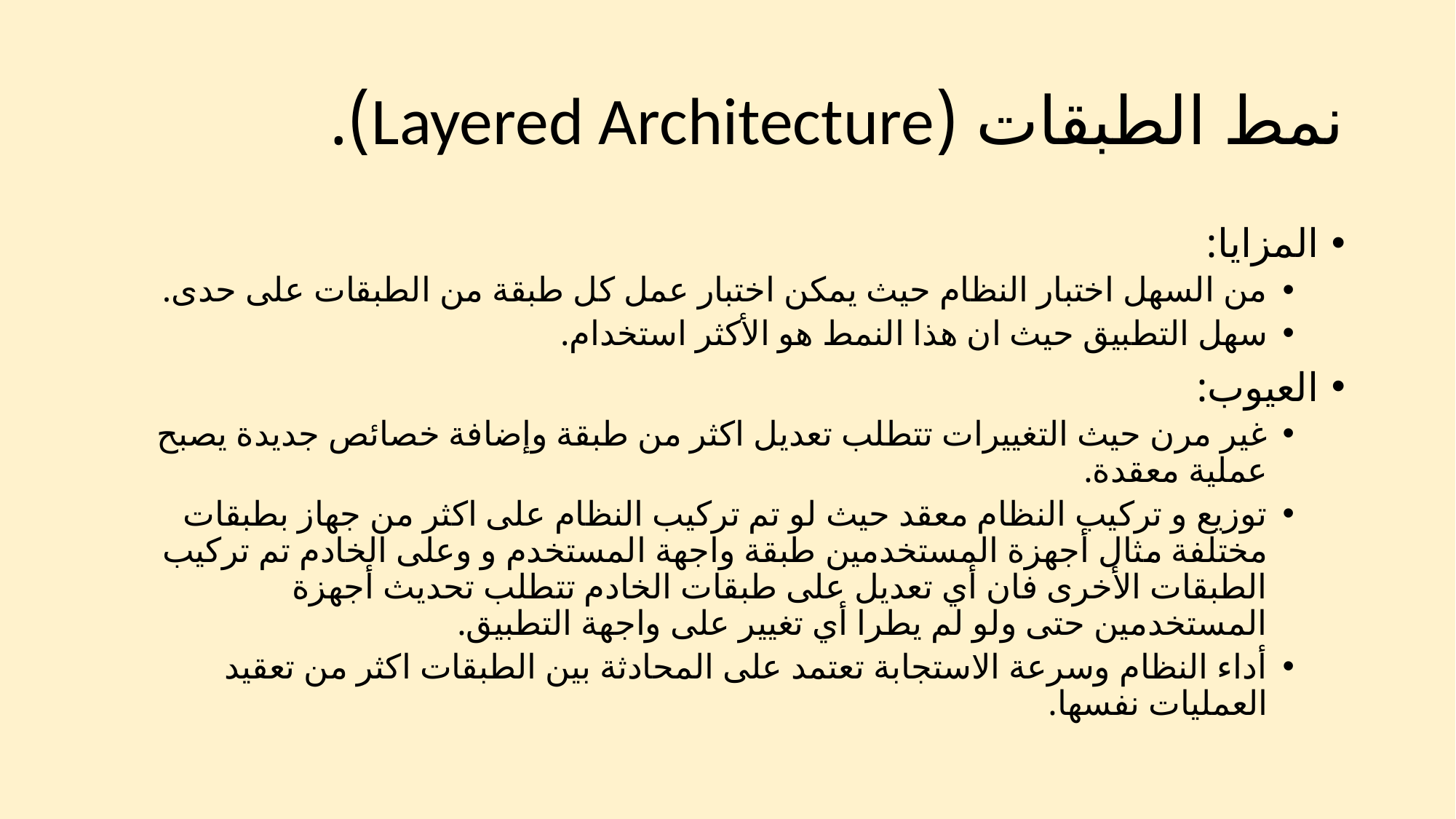

# نمط الطبقات (Layered Architecture).
المزايا:
من السهل اختبار النظام حيث يمكن اختبار عمل كل طبقة من الطبقات على حدى.
سهل التطبيق حيث ان هذا النمط هو الأكثر استخدام.
العيوب:
غير مرن حيث التغييرات تتطلب تعديل اكثر من طبقة وإضافة خصائص جديدة يصبح عملية معقدة.
توزيع و تركيب النظام معقد حيث لو تم تركيب النظام على اكثر من جهاز بطبقات مختلفة مثال أجهزة المستخدمين طبقة واجهة المستخدم و وعلى الخادم تم تركيب الطبقات الأخرى فان أي تعديل على طبقات الخادم تتطلب تحديث أجهزة المستخدمين حتى ولو لم يطرا أي تغيير على واجهة التطبيق.
أداء النظام وسرعة الاستجابة تعتمد على المحادثة بين الطبقات اكثر من تعقيد العمليات نفسها.